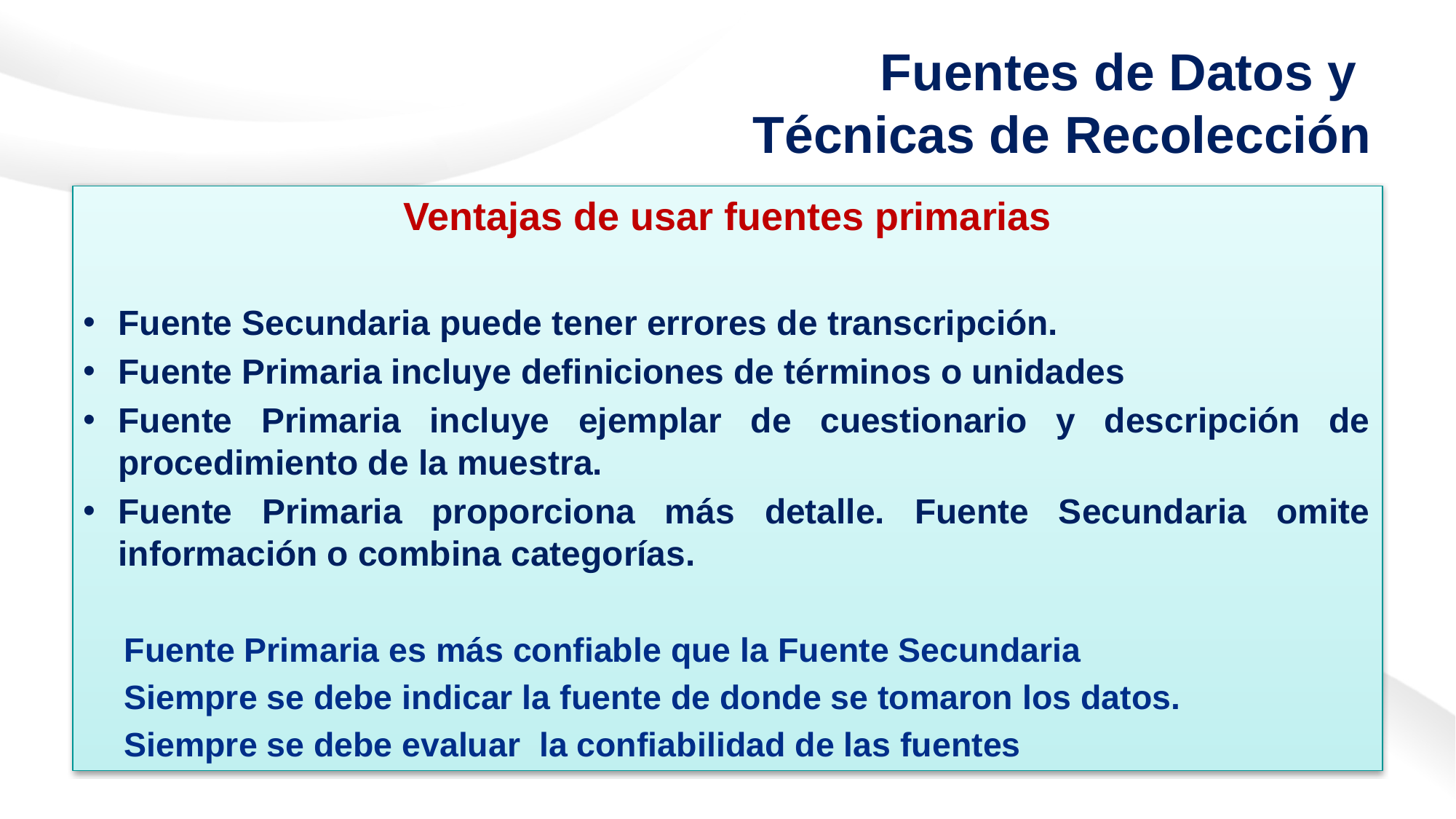

# Fuentes de Datos y Técnicas de Recolección
Ventajas de usar fuentes primarias

Fuente Secundaria puede tener errores de transcripción.
Fuente Primaria incluye definiciones de términos o unidades
Fuente Primaria incluye ejemplar de cuestionario y descripción de procedimiento de la muestra.
Fuente Primaria proporciona más detalle. Fuente Secundaria omite información o combina categorías.

Fuente Primaria es más confiable que la Fuente Secundaria
Siempre se debe indicar la fuente de donde se tomaron los datos.
Siempre se debe evaluar  la confiabilidad de las fuentes